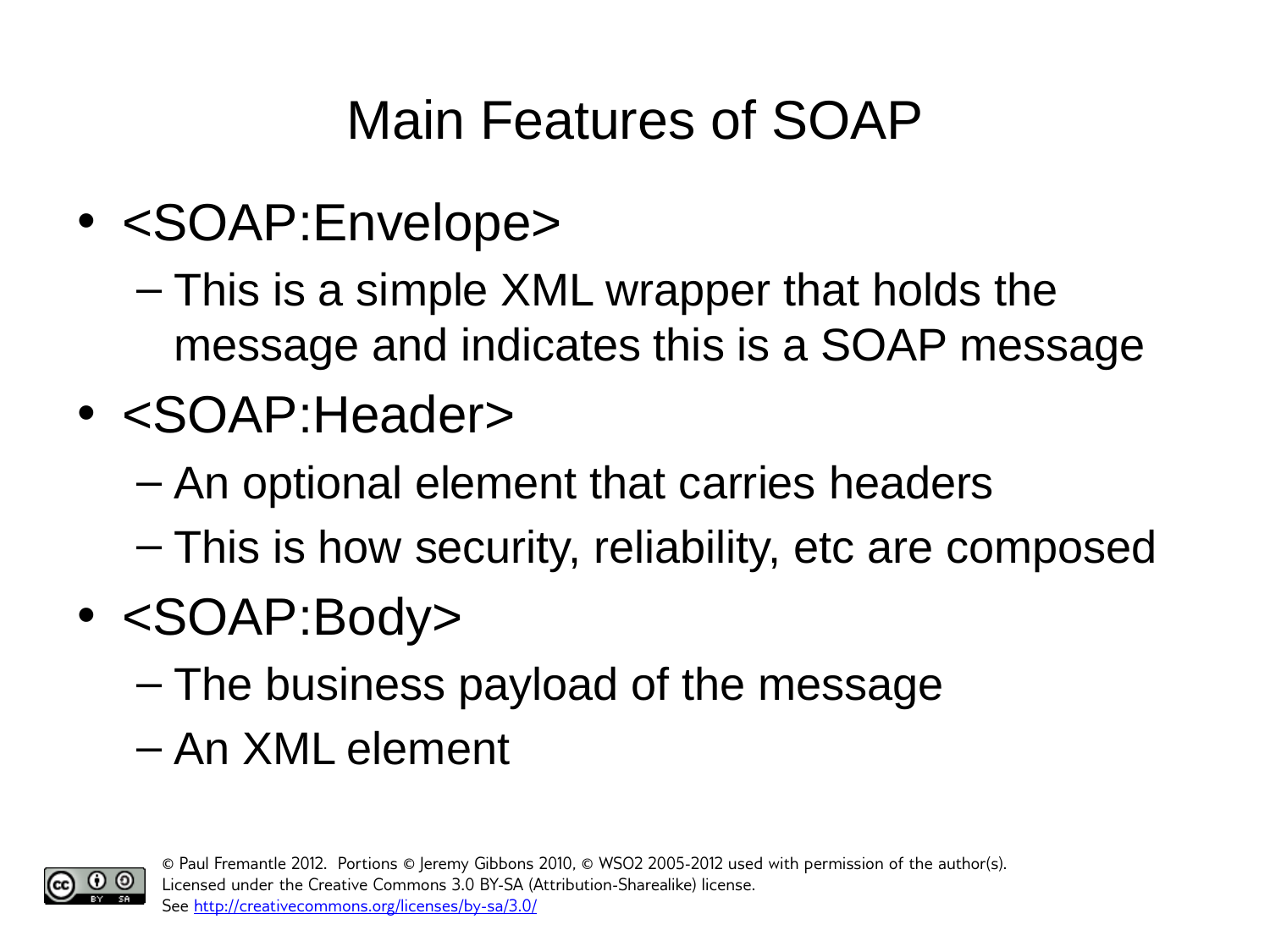

# Main Features of SOAP
<SOAP:Envelope>
This is a simple XML wrapper that holds the message and indicates this is a SOAP message
<SOAP:Header>
An optional element that carries headers
This is how security, reliability, etc are composed
<SOAP:Body>
The business payload of the message
An XML element